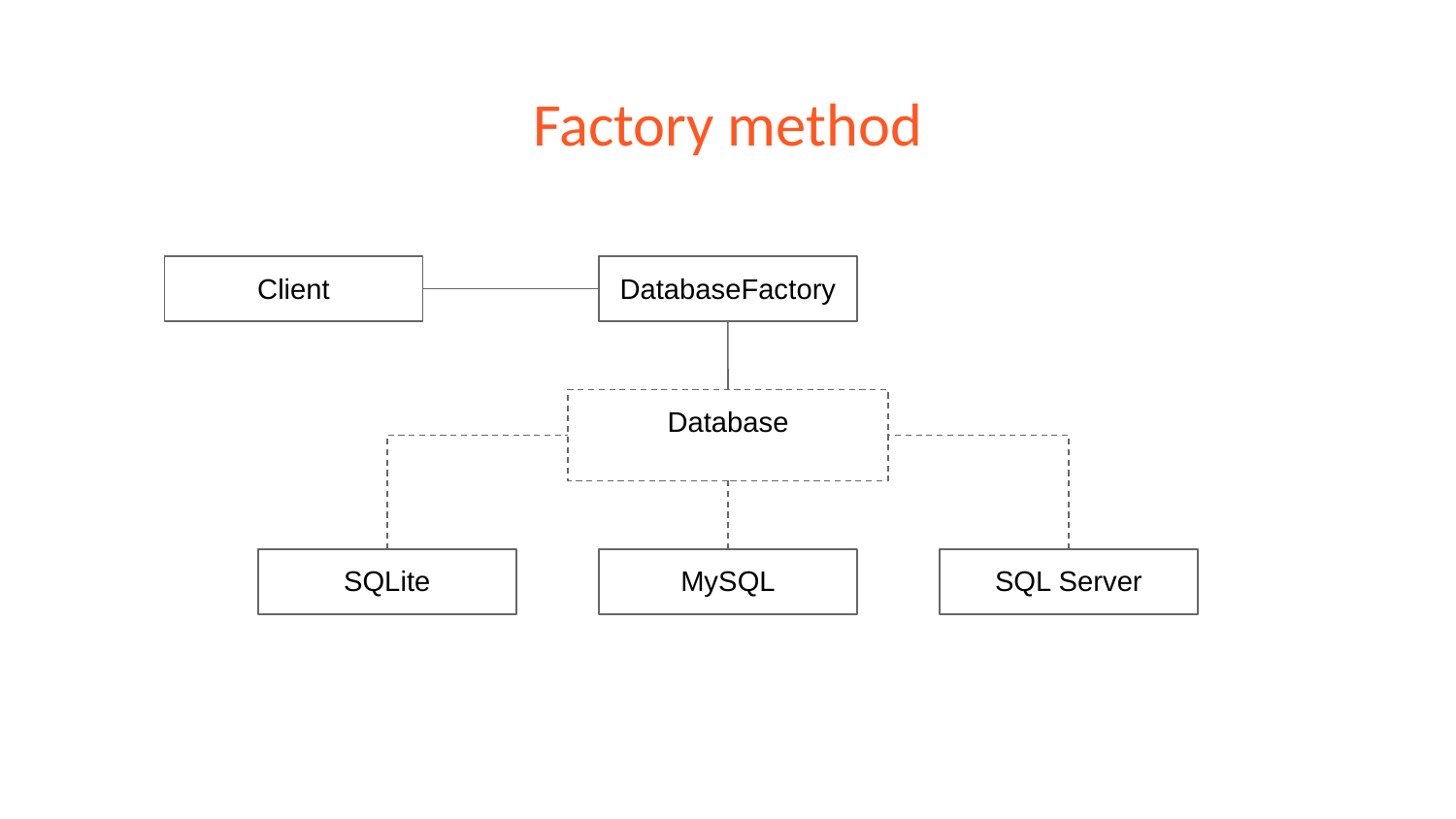

# Factory method
Client

DatabaseFactory

Database

SQLite

MySQL

SQL Server